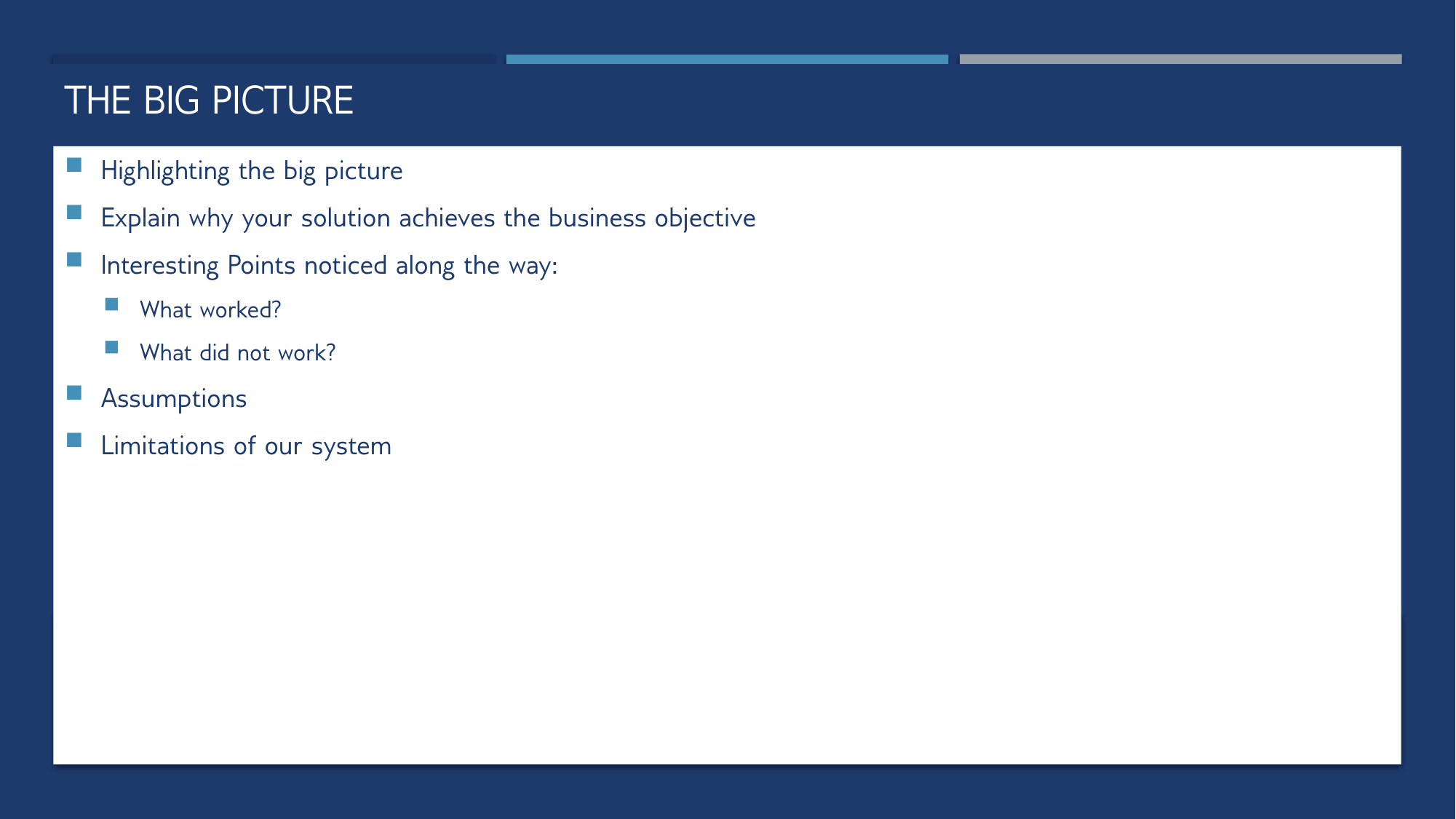

# THE BIG PICTURE
Highlighting the big picture
Explain why your solution achieves the business objective
Interesting Points noticed along the way:
What worked?
What did not work?
Assumptions
Limitations of our system